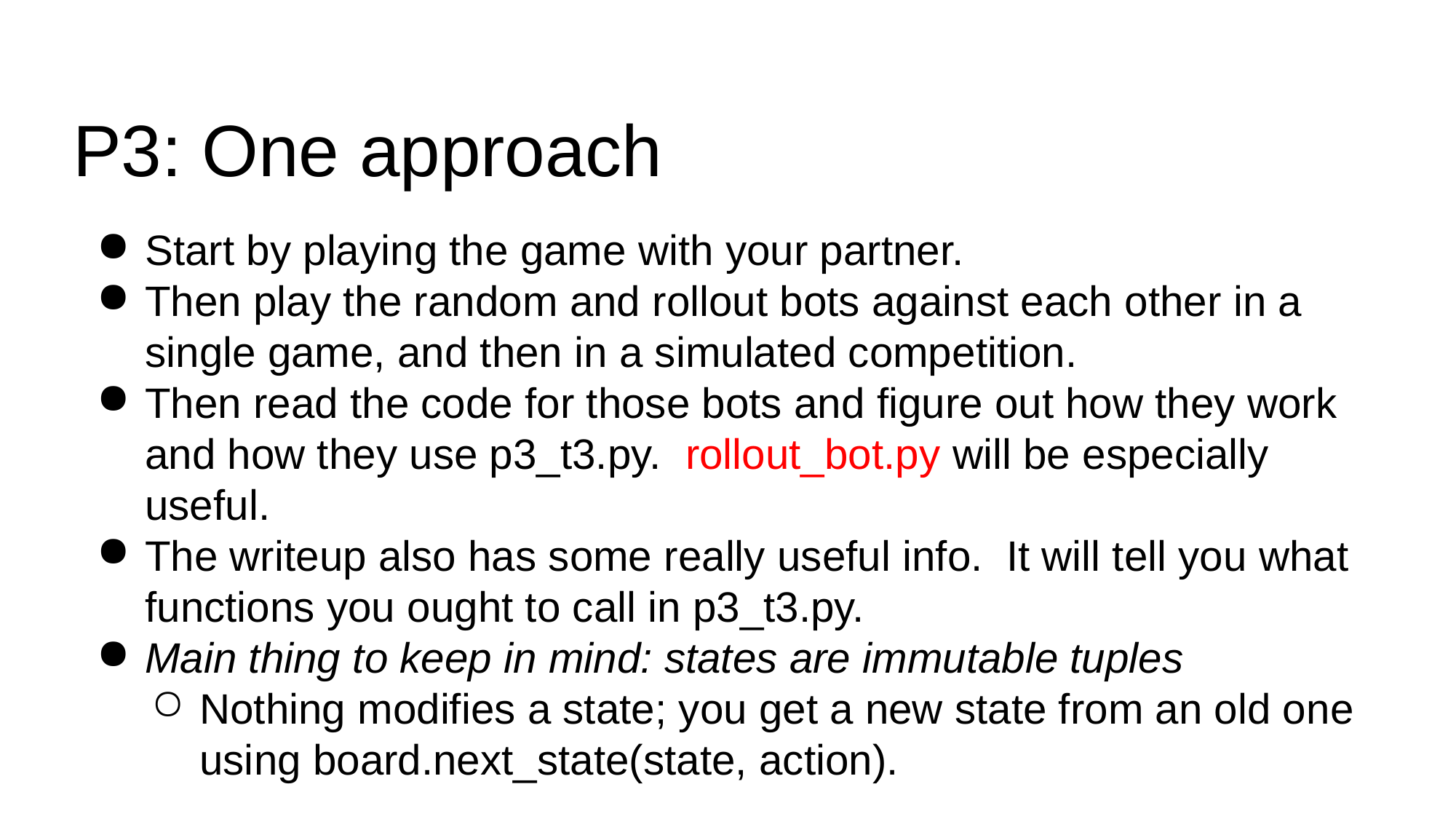

P3: One approach
Start by playing the game with your partner.
Then play the random and rollout bots against each other in a single game, and then in a simulated competition.
Then read the code for those bots and figure out how they work and how they use p3_t3.py.  rollout_bot.py will be especially useful.
The writeup also has some really useful info.  It will tell you what functions you ought to call in p3_t3.py.
Main thing to keep in mind: states are immutable tuples
Nothing modifies a state; you get a new state from an old one using board.next_state(state, action).